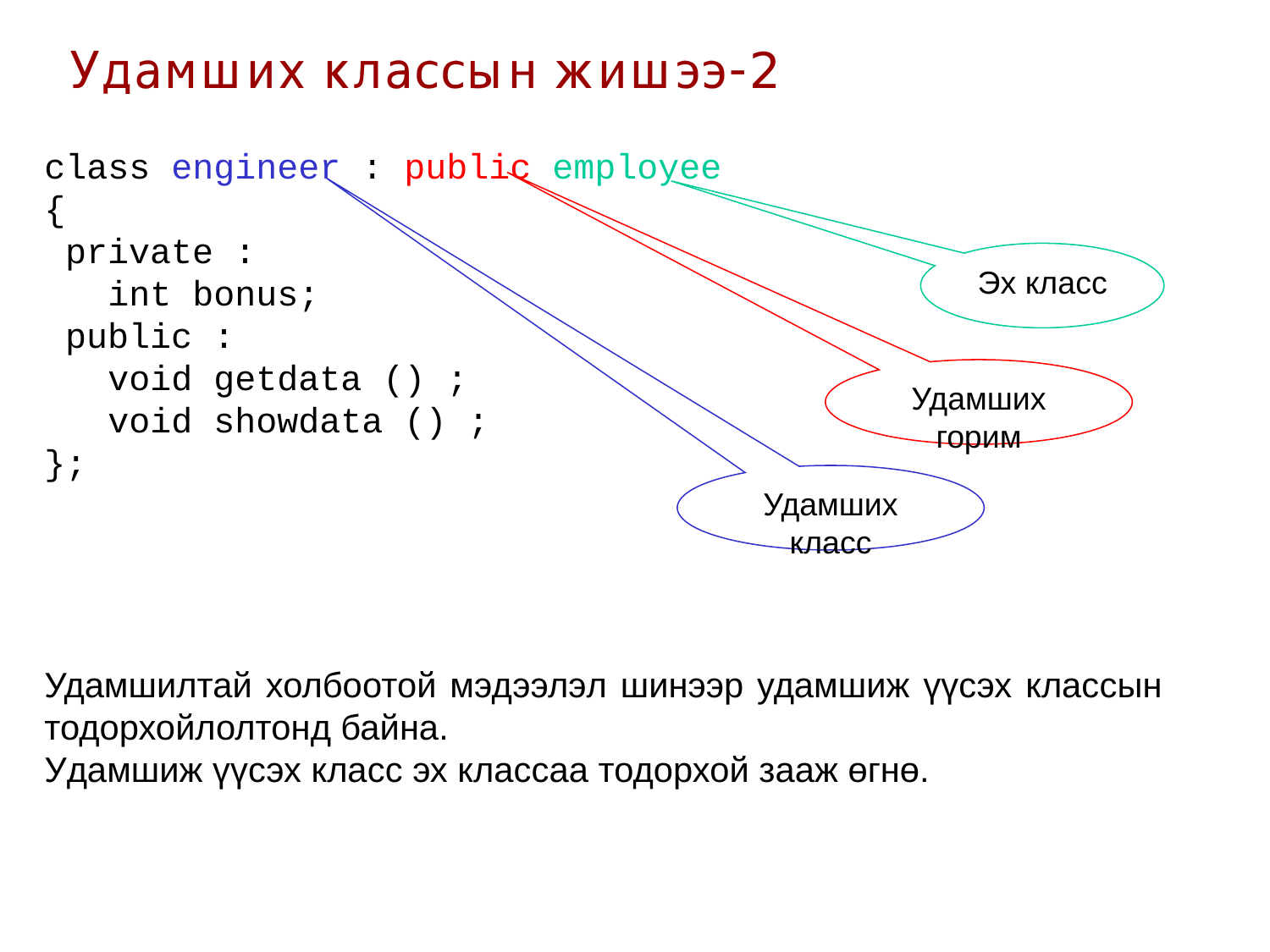

Удамших классын жишээ-2
class engineer : public employee
{
 private :
	int bonus;
 public :
 	void getdata () ;
	void showdata () ;
};
Эх класс
Удамших горим
Удамших класс
Удамшилтай холбоотой мэдээлэл шинээр удамшиж үүсэх классын тодорхойлолтонд байна.
Удамшиж үүсэх класс эх классаа тодорхой зааж өгнө.